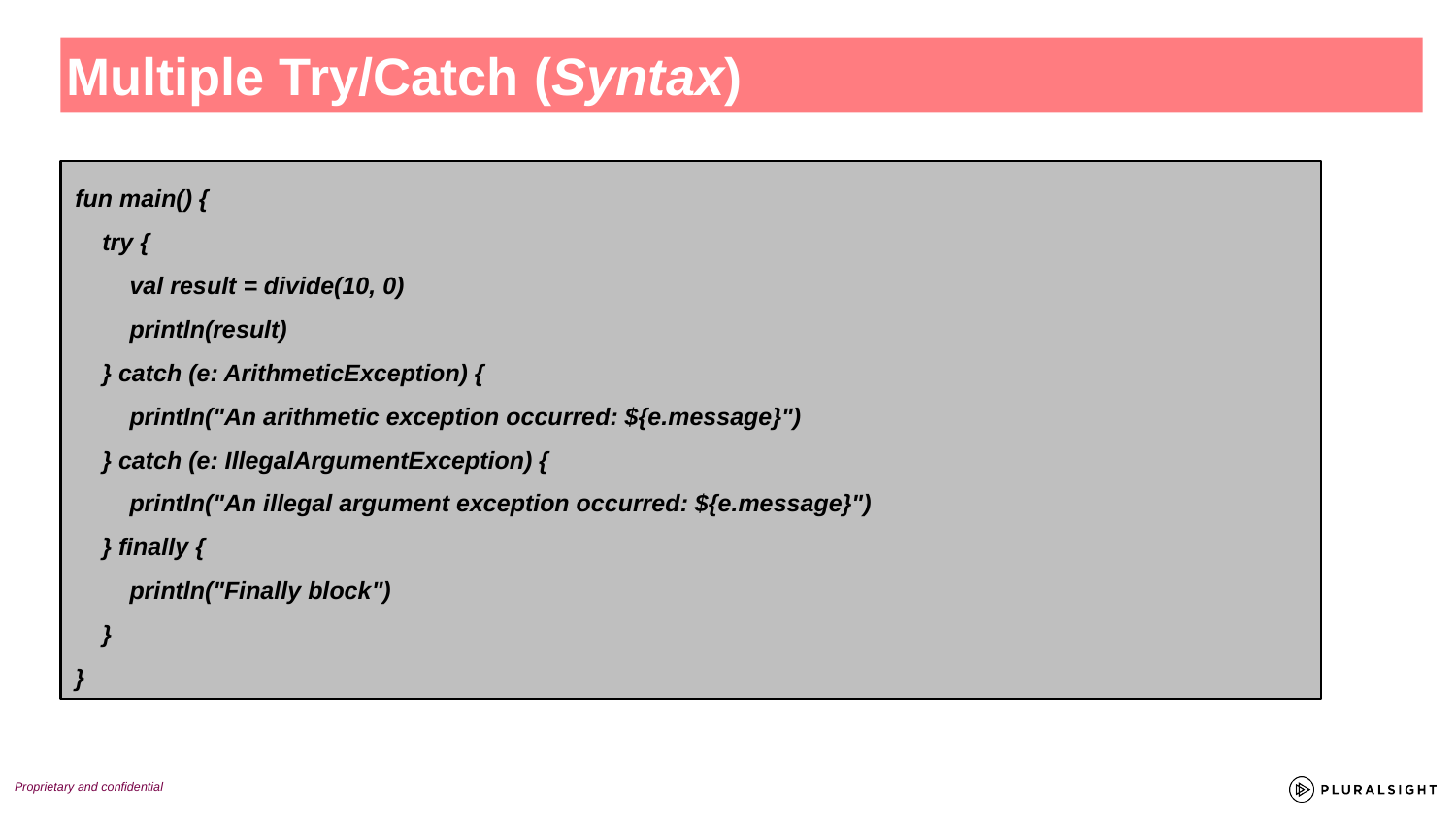

Multiple Try/Catch (Syntax)

fun main() {
    try {
        val result = divide(10, 0)
        println(result)
    } catch (e: ArithmeticException) {
        println("An arithmetic exception occurred: ${e.message}")
    } catch (e: IllegalArgumentException) {
        println("An illegal argument exception occurred: ${e.message}")
    } finally {
        println("Finally block")
    }
}